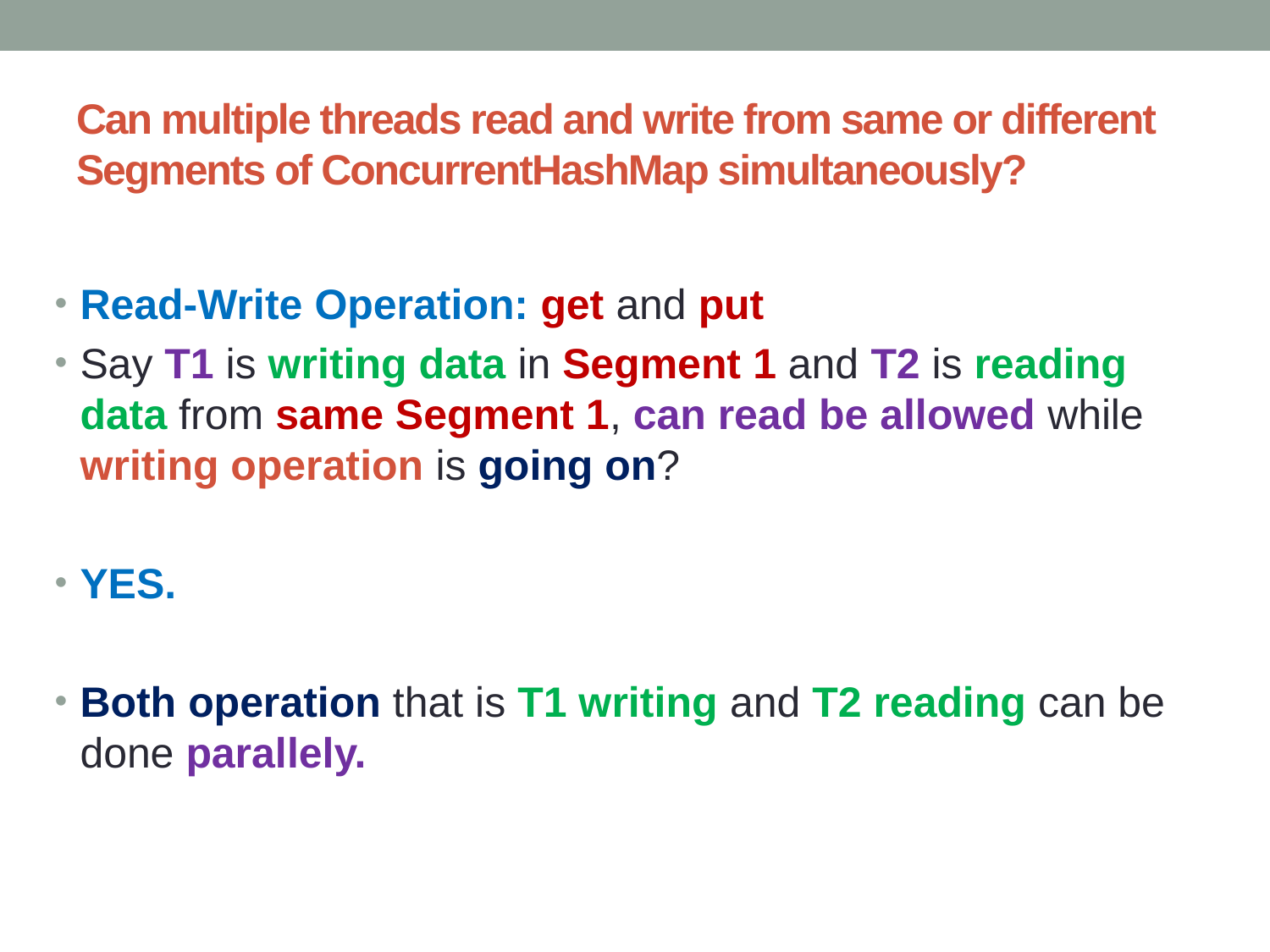

# Can multiple threads read and write from same or different Segments of ConcurrentHashMap simultaneously?

Read-Write Operation: get and put
Say T1 is writing data in Segment 1 and T2 is reading data from same Segment 1, can read be allowed while writing operation is going on?

YES.

Both operation that is T1 writing and T2 reading can be done parallely.